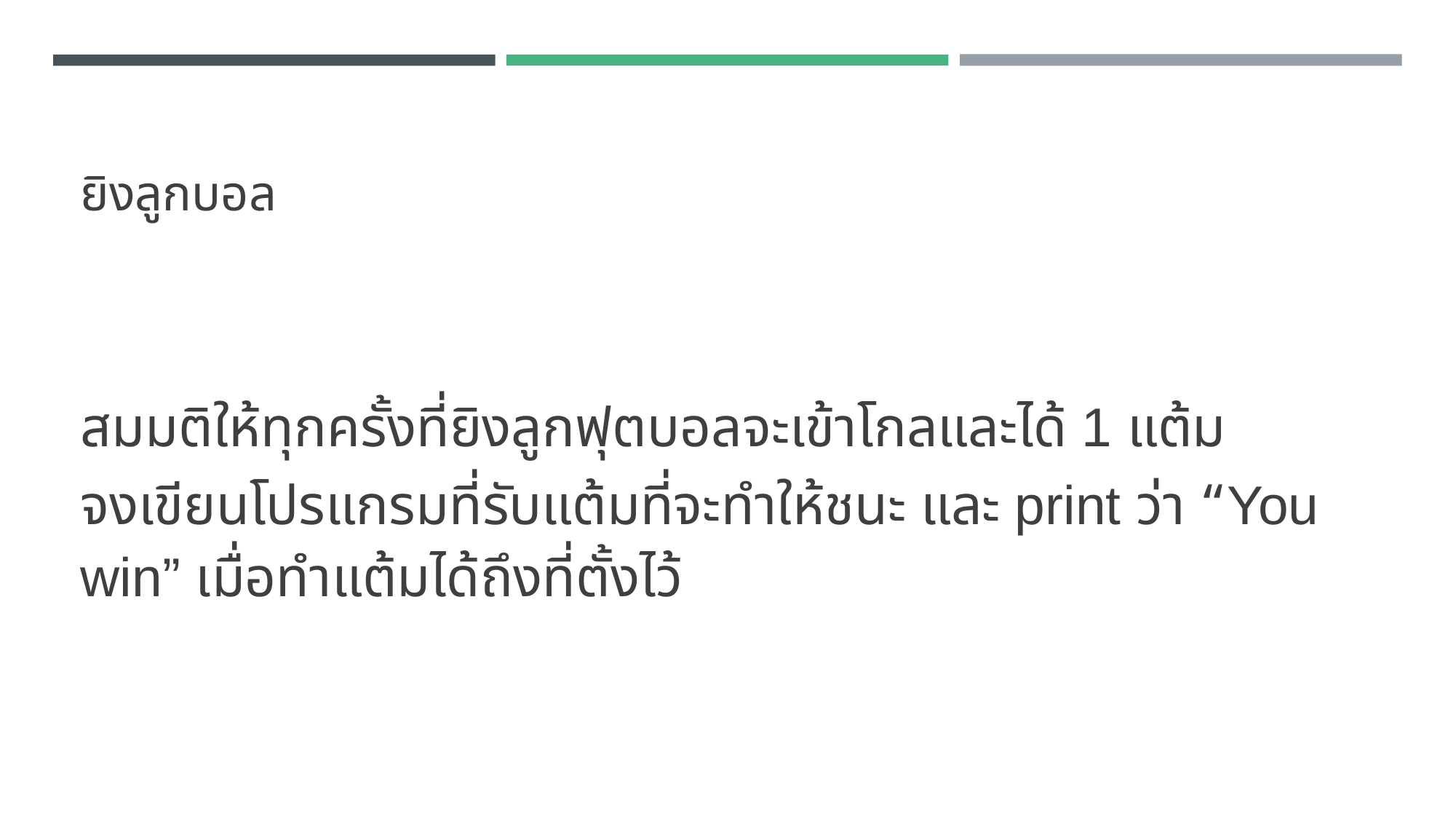

# ยิงลูกบอล
สมมติให้ทุกครั้งที่ยิงลูกฟุตบอลจะเข้าโกลและได้ 1 แต้ม
จงเขียนโปรแกรมที่รับแต้มที่จะทำให้ชนะ และ print ว่า “You win” เมื่อทำแต้มได้ถึงที่ตั้งไว้